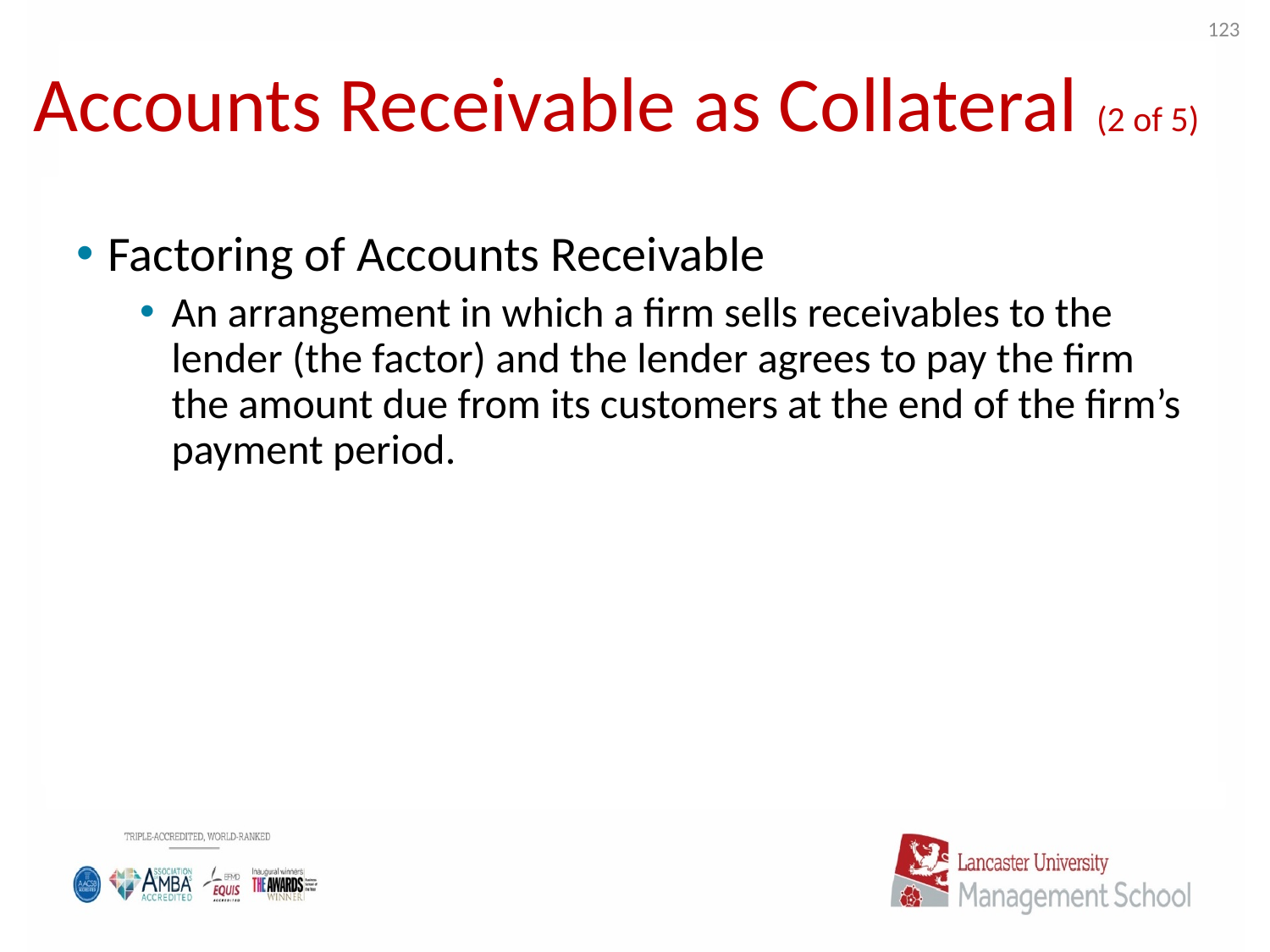

123
# Accounts Receivable as Collateral (2 of 5)
Factoring of Accounts Receivable
An arrangement in which a firm sells receivables to the lender (the factor) and the lender agrees to pay the firm the amount due from its customers at the end of the firm’s payment period.